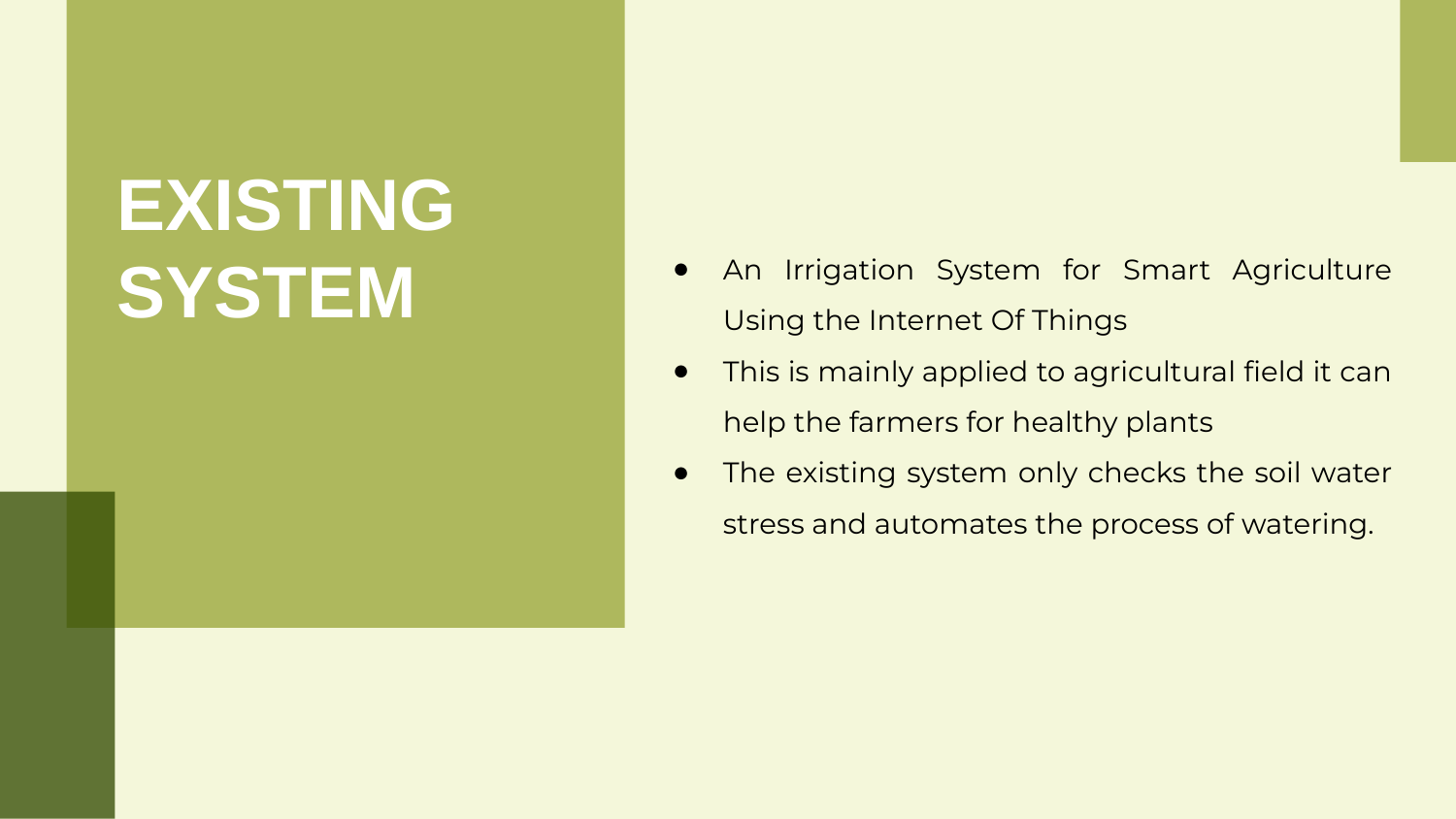

# EXISTING SYSTEM

An Irrigation System for Smart Agriculture Using the Internet Of Things
This is mainly applied to agricultural field it can help the farmers for healthy plants
The existing system only checks the soil water stress and automates the process of watering.